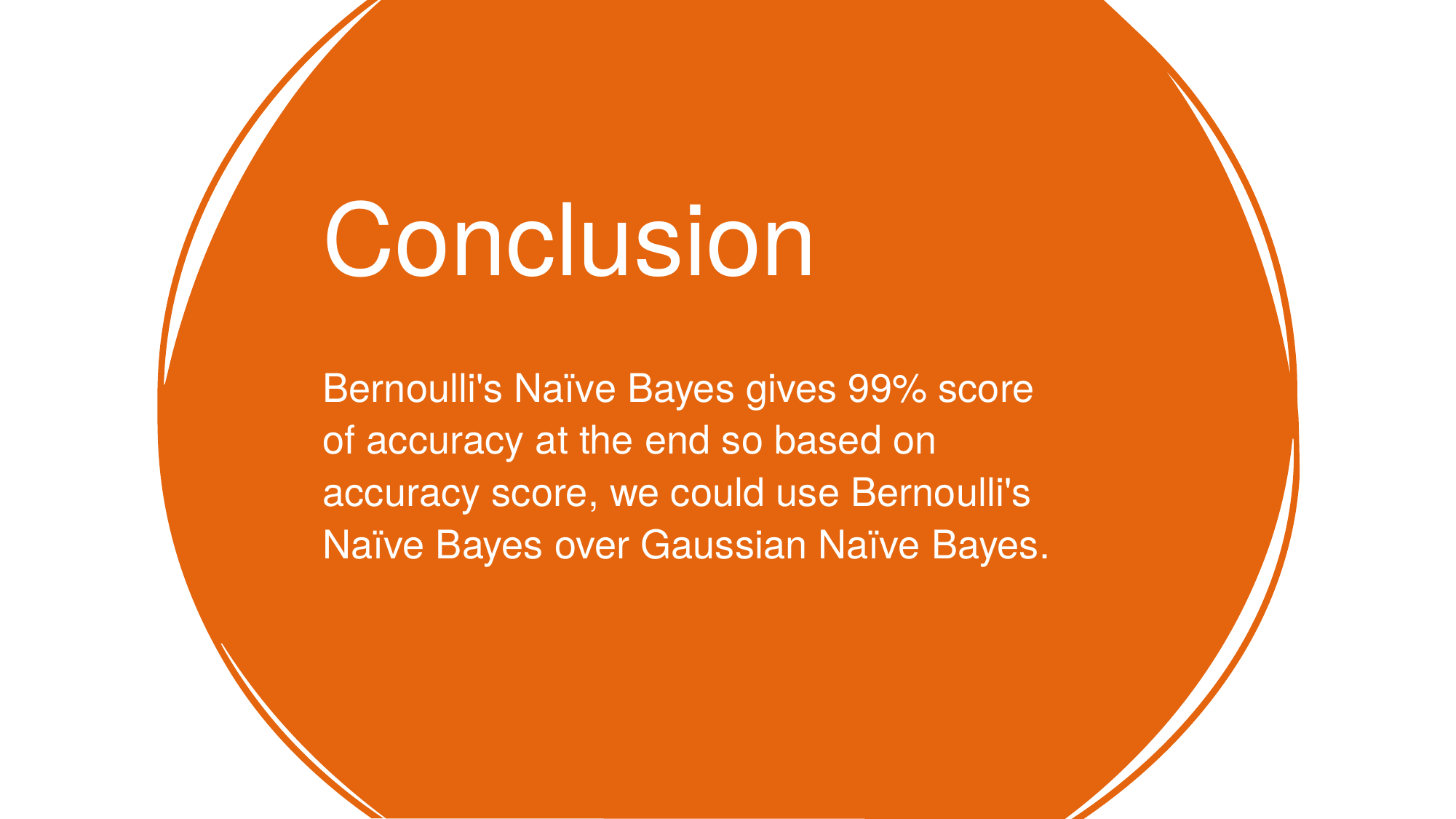

# Conclusion
Bernoulli's Naïve Bayes gives 99% score of accuracy at the end so based on accuracy score, we could use Bernoulli's Naïve Bayes over Gaussian Naïve Bayes.